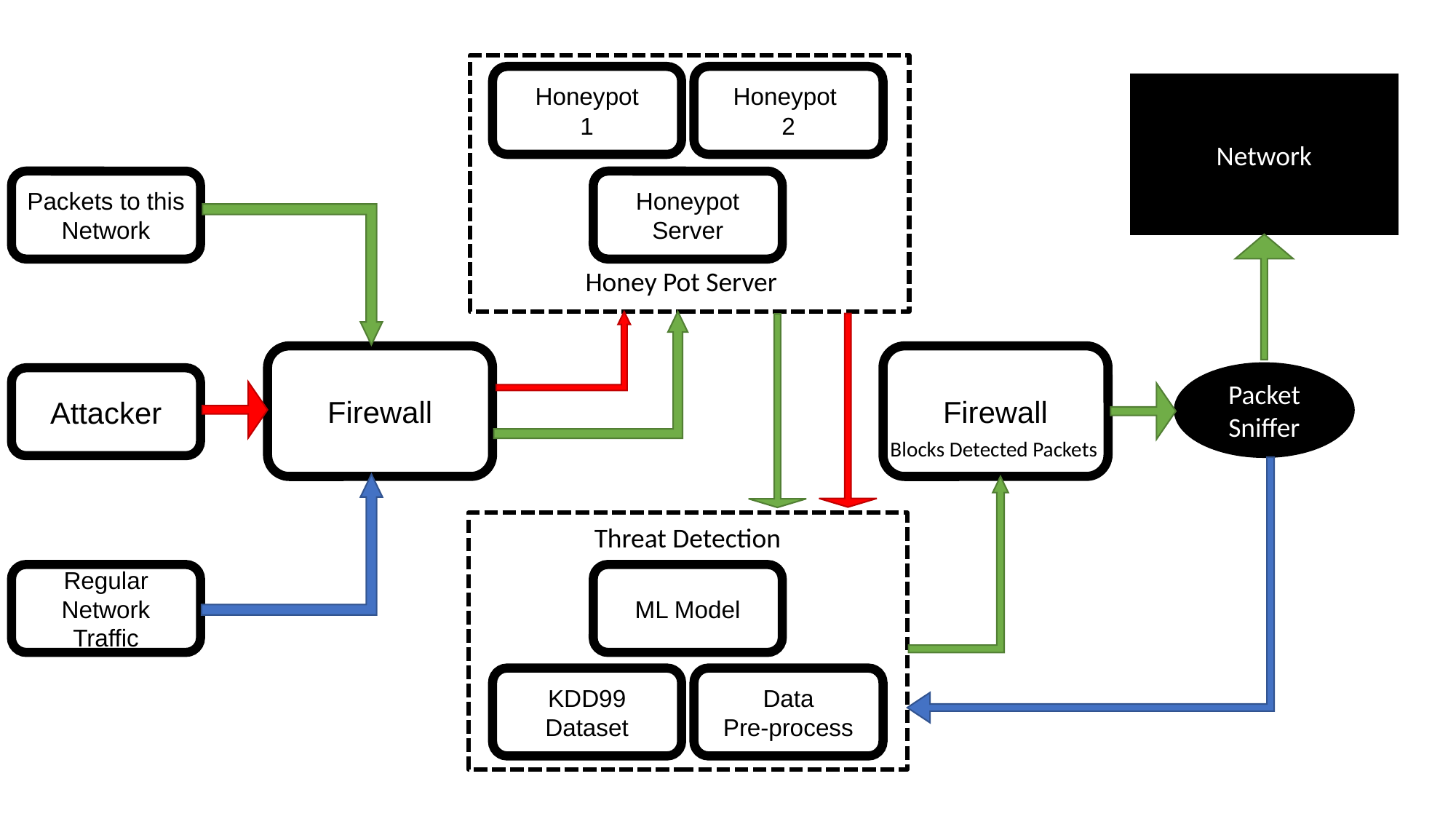

Honeypot
1
Honeypot
2
Network
Packets to this Network
Honeypot Server

Honey Pot Server

Firewall
Firewall
Packet Sniffer
Attacker

Blocks Detected Packets

Threat Detection
Regular Network Traffic
ML Model
KDD99
Dataset
Data
Pre-process